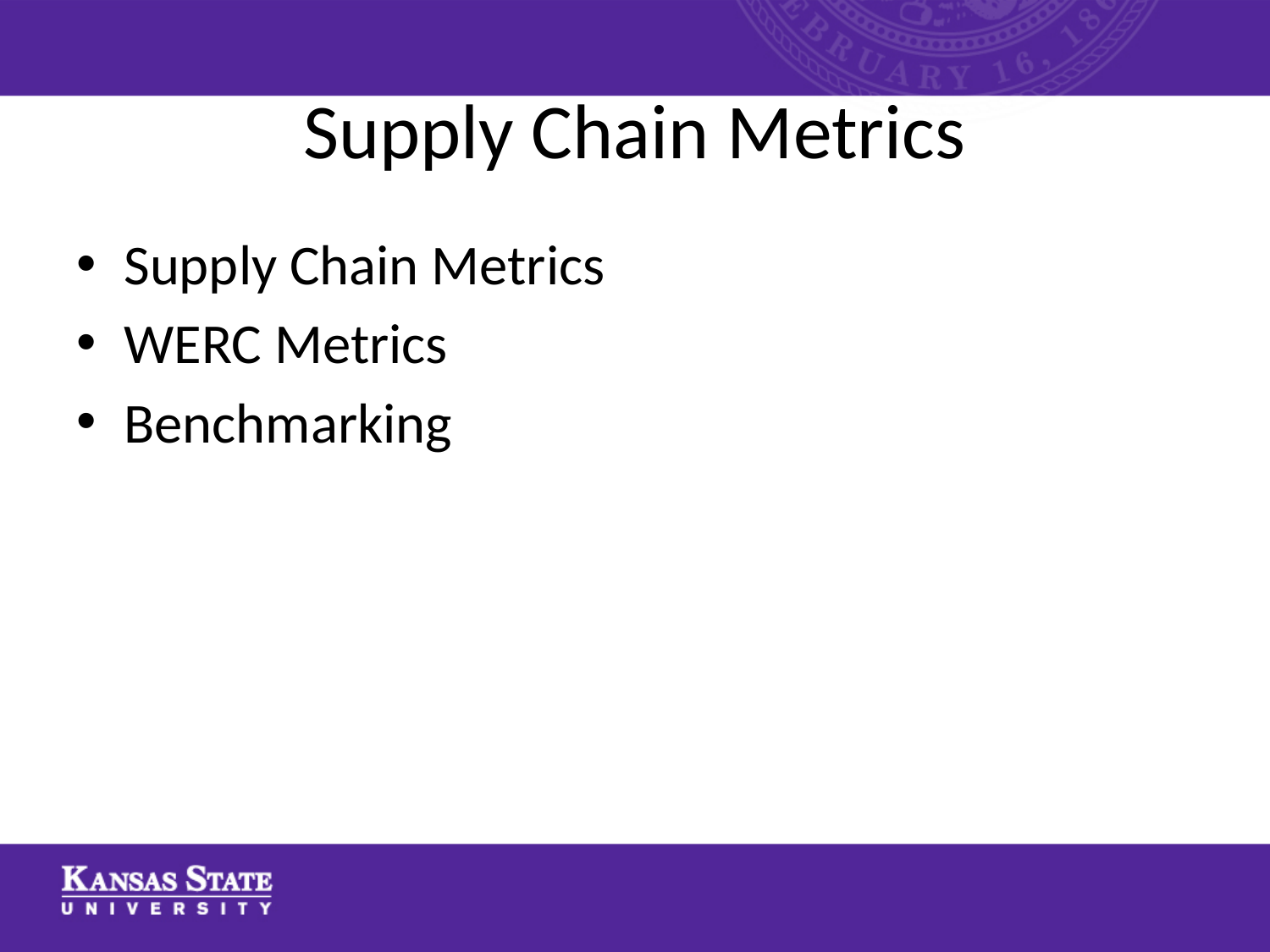

# Supply Chain Metrics
Supply Chain Metrics
WERC Metrics
Benchmarking